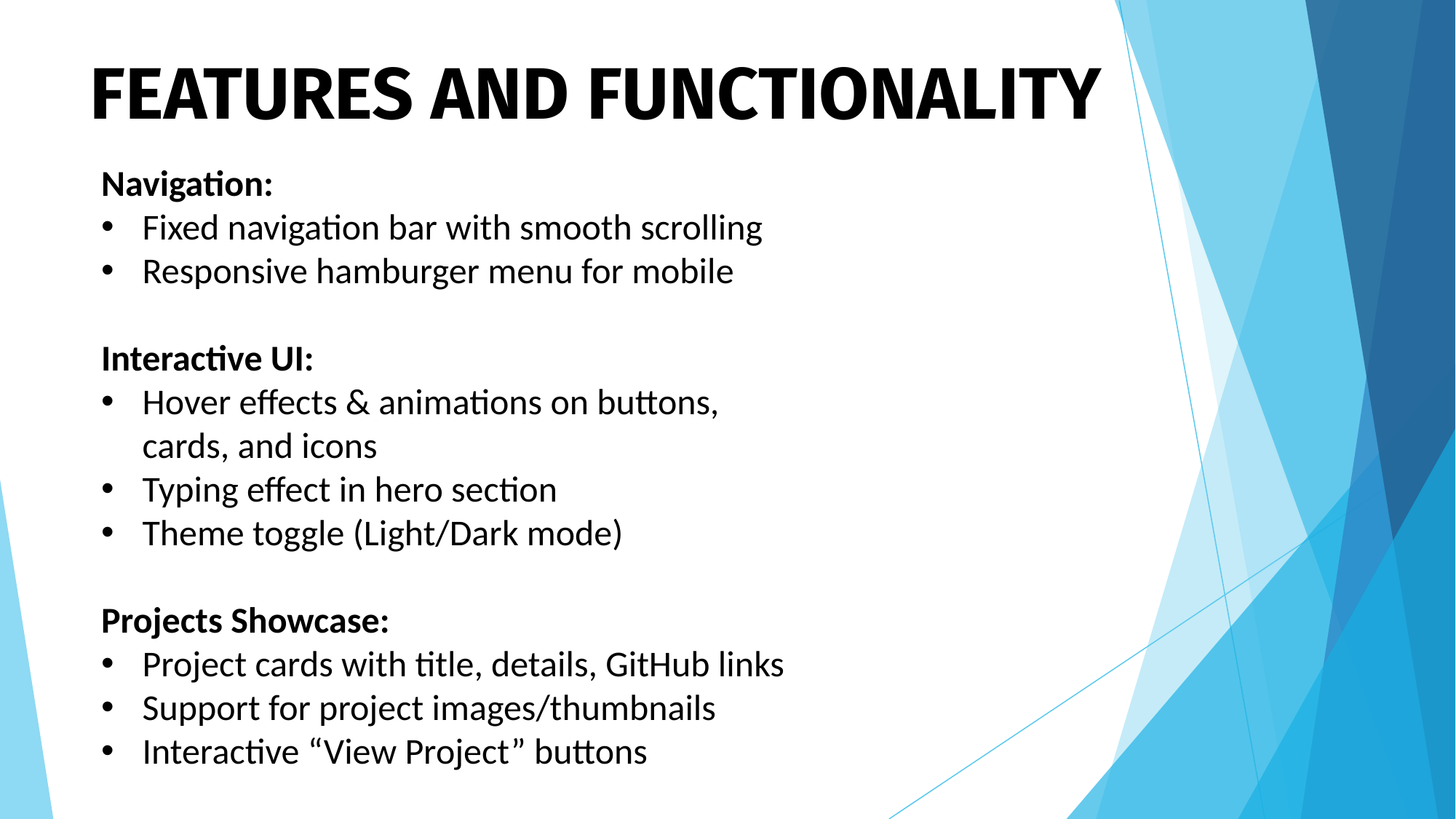

# FEATURES AND FUNCTIONALITY
Navigation:
Fixed navigation bar with smooth scrolling
Responsive hamburger menu for mobile

Interactive UI:
Hover effects & animations on buttons, cards, and icons
Typing effect in hero section
Theme toggle (Light/Dark mode)

Projects Showcase:
Project cards with title, details, GitHub links
Support for project images/thumbnails
Interactive “View Project” buttons